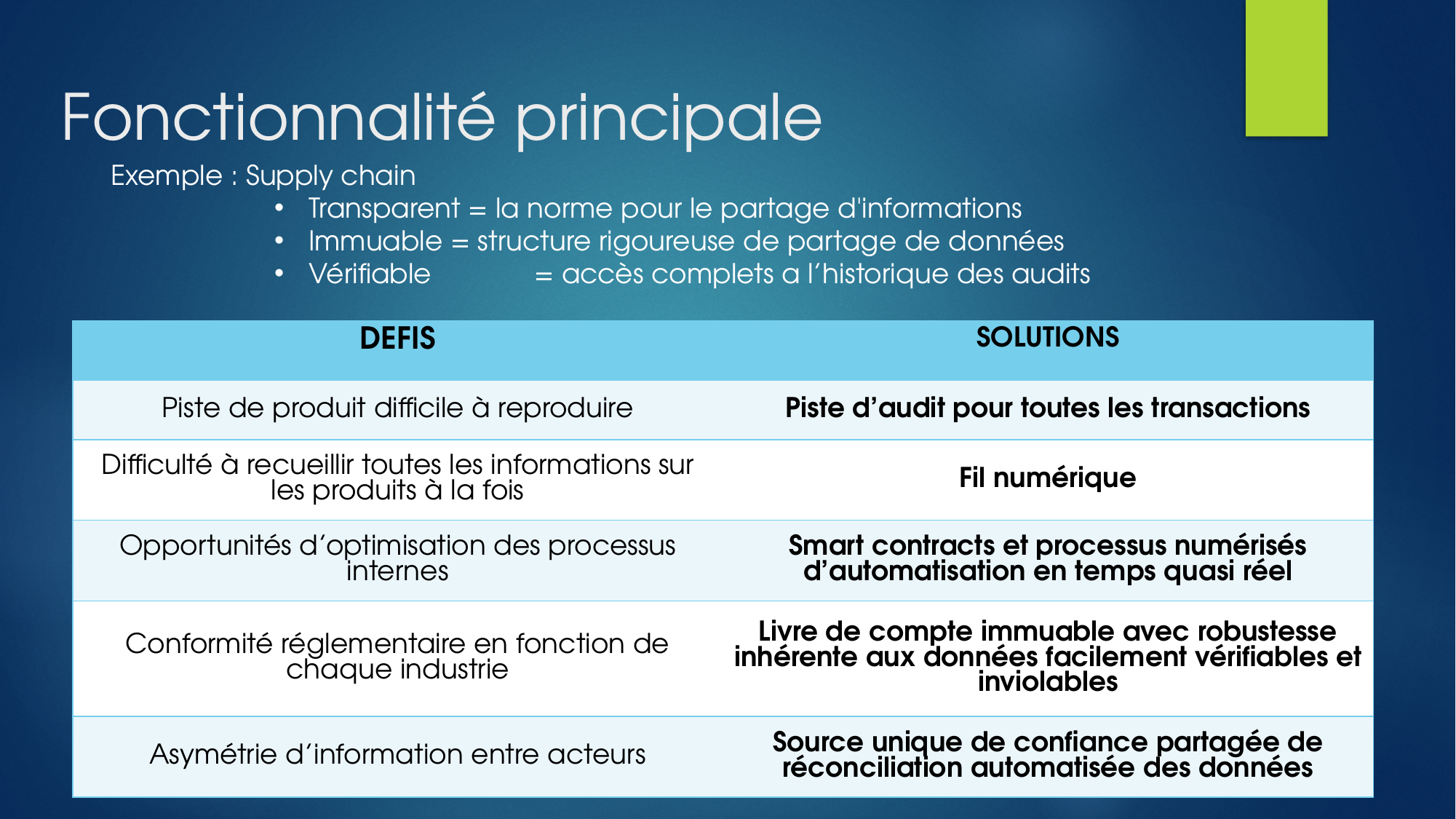

# Fonctionnalité principale
Exemple : Supply chain
Transparent = la norme pour le partage d'informations
Immuable = structure rigoureuse de partage de données
Vérifiable	 = accès complets a l’historique des audits
| DEFIS | SOLUTIONS |
| --- | --- |
| Piste de produit difficile à reproduire | Piste d’audit pour toutes les transactions |
| Difficulté à recueillir toutes les informations sur les produits à la fois | Fil numérique |
| Opportunités d’optimisation des processus internes | Smart contracts et processus numérisés d’automatisation en temps quasi réel |
| Conformité réglementaire en fonction de chaque industrie | Livre de compte immuable avec robustesse inhérente aux données facilement vérifiables et inviolables |
| Asymétrie d’information entre acteurs | Source unique de confiance partagée de réconciliation automatisée des données |